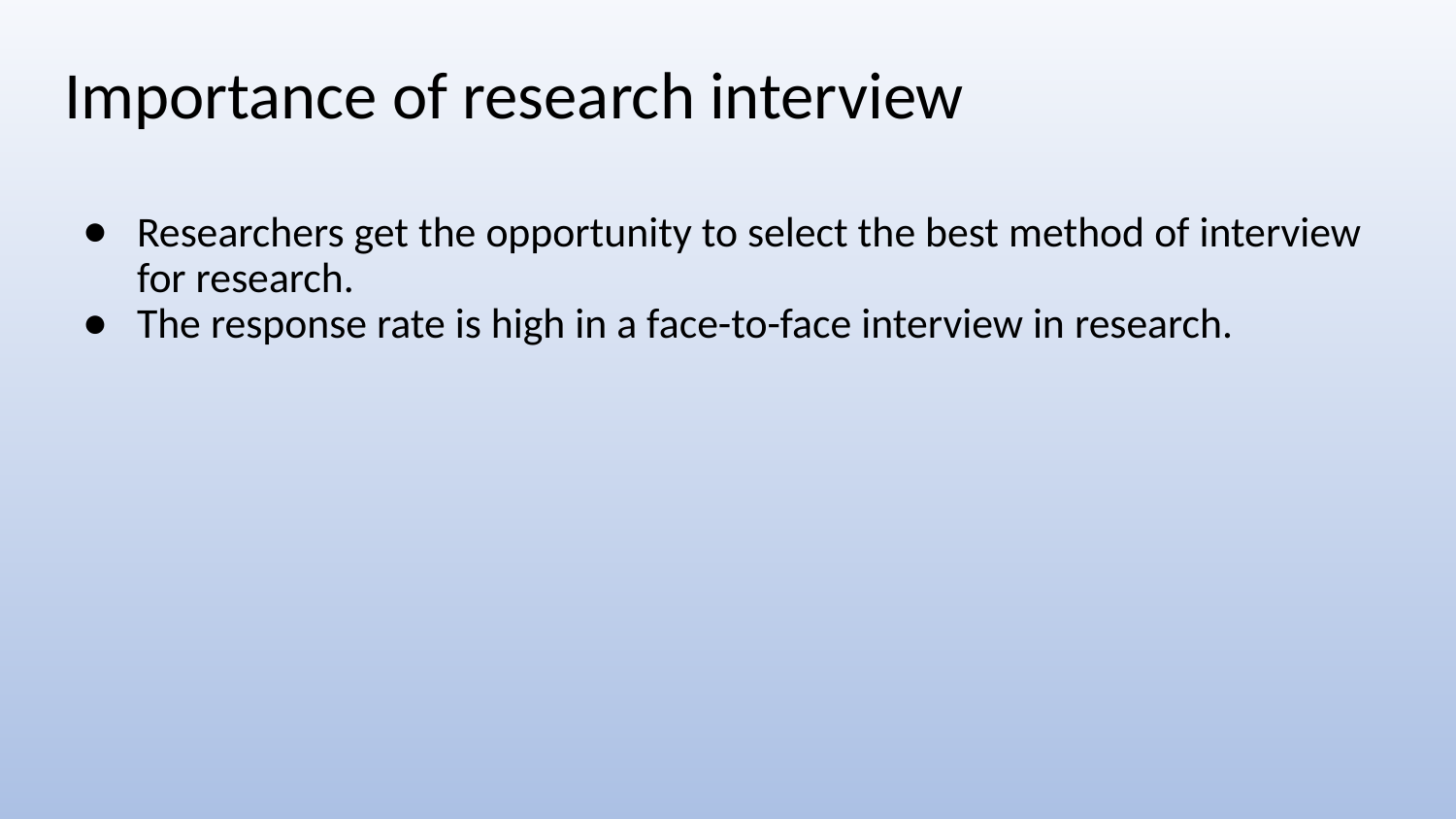

# Importance of research interview
Researchers get the opportunity to select the best method of interview for research.
The response rate is high in a face-to-face interview in research.